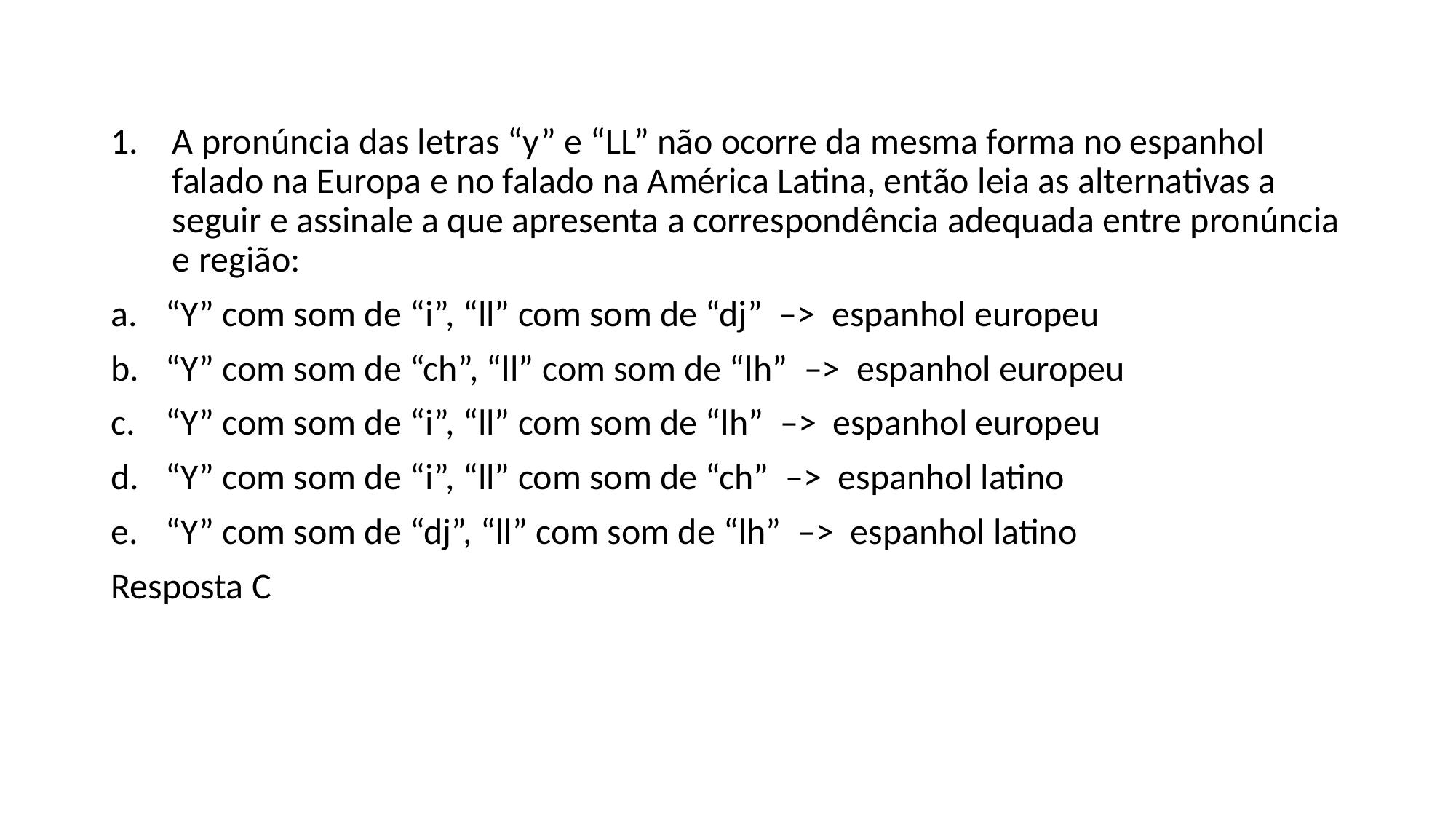

A pronúncia das letras “y” e “LL” não ocorre da mesma forma no espanhol falado na Europa e no falado na América Latina, então leia as alternativas a seguir e assinale a que apresenta a correspondência adequada entre pronúncia e região:
“Y” com som de “i”, “ll” com som de “dj”  –>  espanhol europeu
“Y” com som de “ch”, “ll” com som de “lh”  –>  espanhol europeu
“Y” com som de “i”, “ll” com som de “lh”  –>  espanhol europeu
“Y” com som de “i”, “ll” com som de “ch”  –>  espanhol latino
“Y” com som de “dj”, “ll” com som de “lh”  –>  espanhol latino
Resposta C